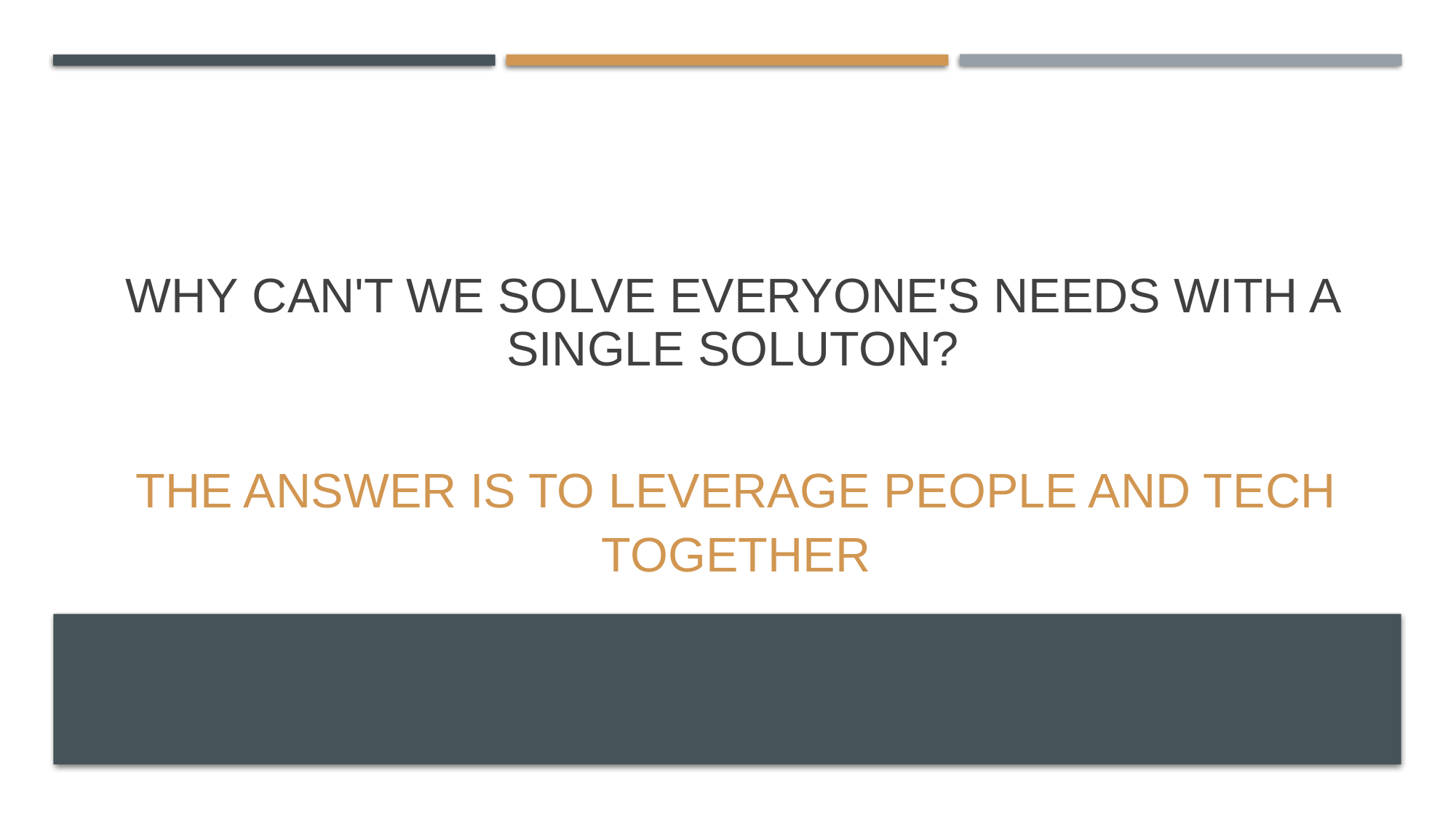

# WHY can't WE SOLVE EVERYONE'S NEEDS WITH A SINGLE SOLUTON?
THE ANSWER IS TO LEVERAGE PEOPLE AND TECH TOGETHER